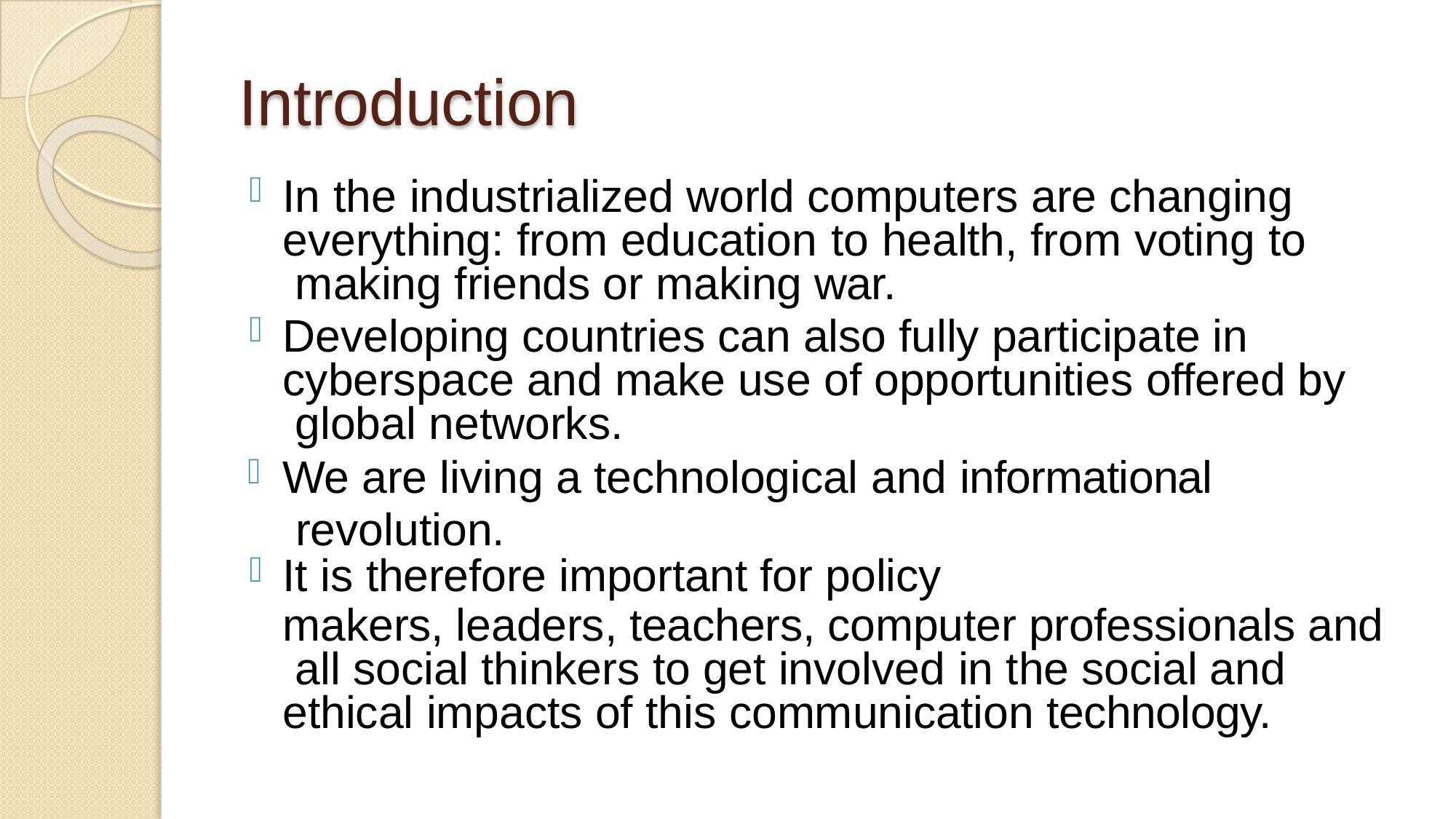

# Introduction
In the industrialized world computers are changing  everything: from education to health, from voting to  making friends or making war.
Developing countries can also fully participate in  cyberspace and make use of opportunities offered by  global networks.
We are living a technological and informational  revolution.
It is therefore important for policy
makers, leaders, teachers, computer professionals and  all social thinkers to get involved in the social and  ethical impacts of this communication technology.